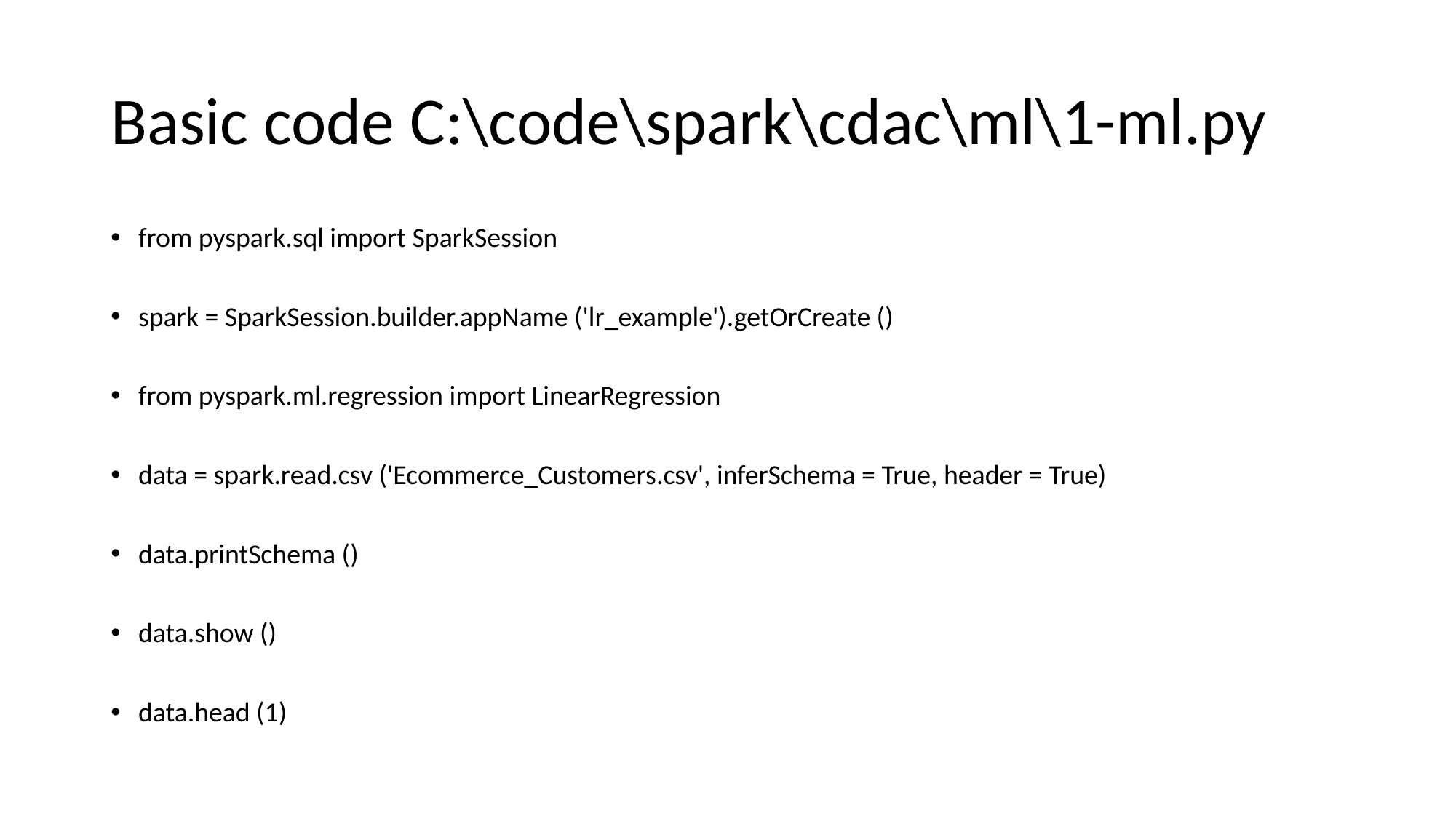

# Basic code C:\code\spark\cdac\ml\1-ml.py
from pyspark.sql import SparkSession

spark = SparkSession.builder.appName ('lr_example').getOrCreate ()

from pyspark.ml.regression import LinearRegression

data = spark.read.csv ('Ecommerce_Customers.csv', inferSchema = True, header = True)

data.printSchema ()

data.show ()

data.head (1)